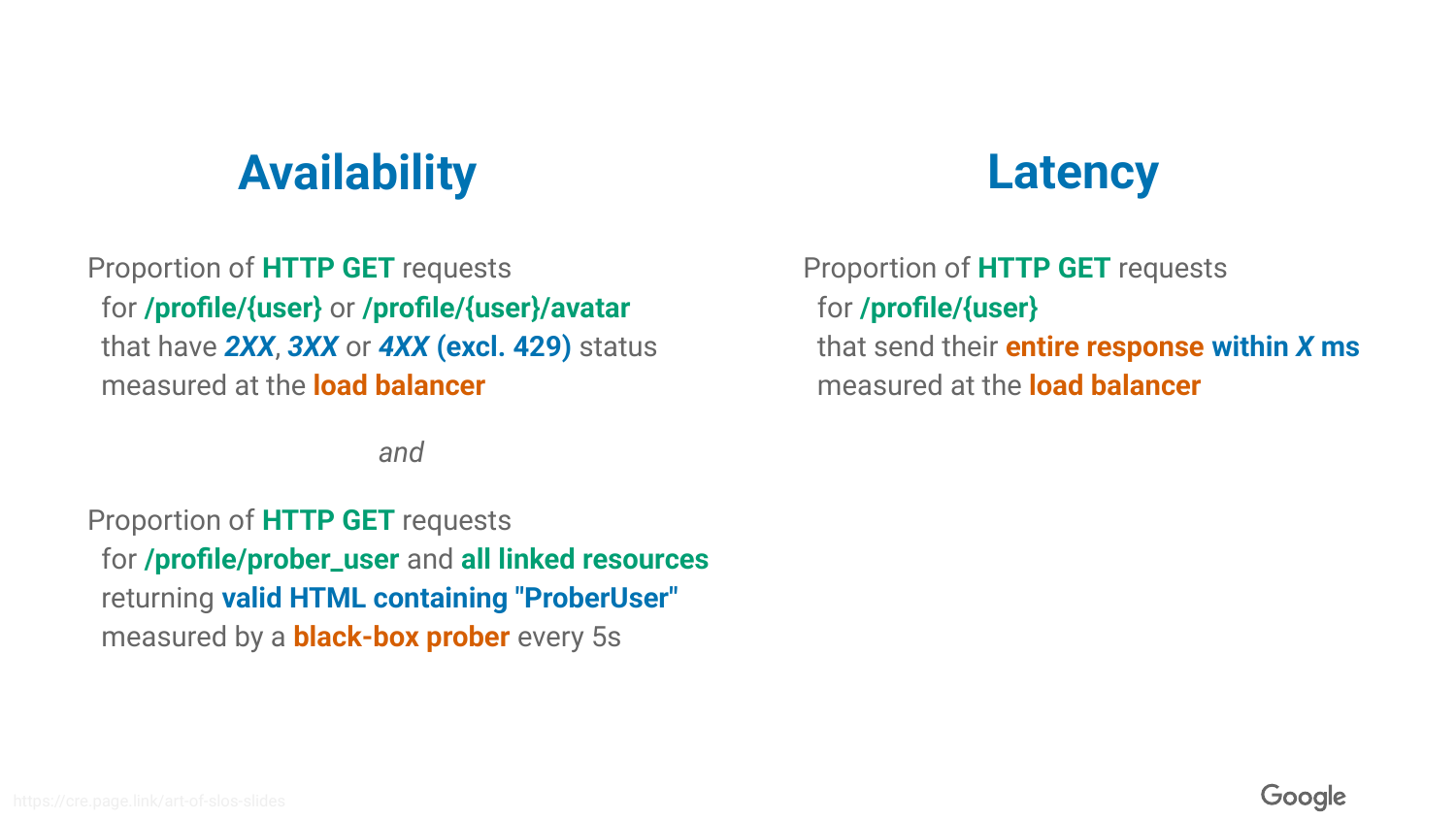

Availability
Latency
Proportion of HTTP GET requests
  for /profile/{user} or /profile/{user}/avatar
  that have 2XX, 3XX or 4XX (excl. 429) status
  measured at the load balancer
and
Proportion of HTTP GET requests
  for /profile/prober_user and all linked resources
  returning valid HTML containing "ProberUser"
  measured by a black-box prober every 5s
Proportion of HTTP GET requests
  for /profile/{user}
  that send their entire response within X ms
  measured at the load balancer